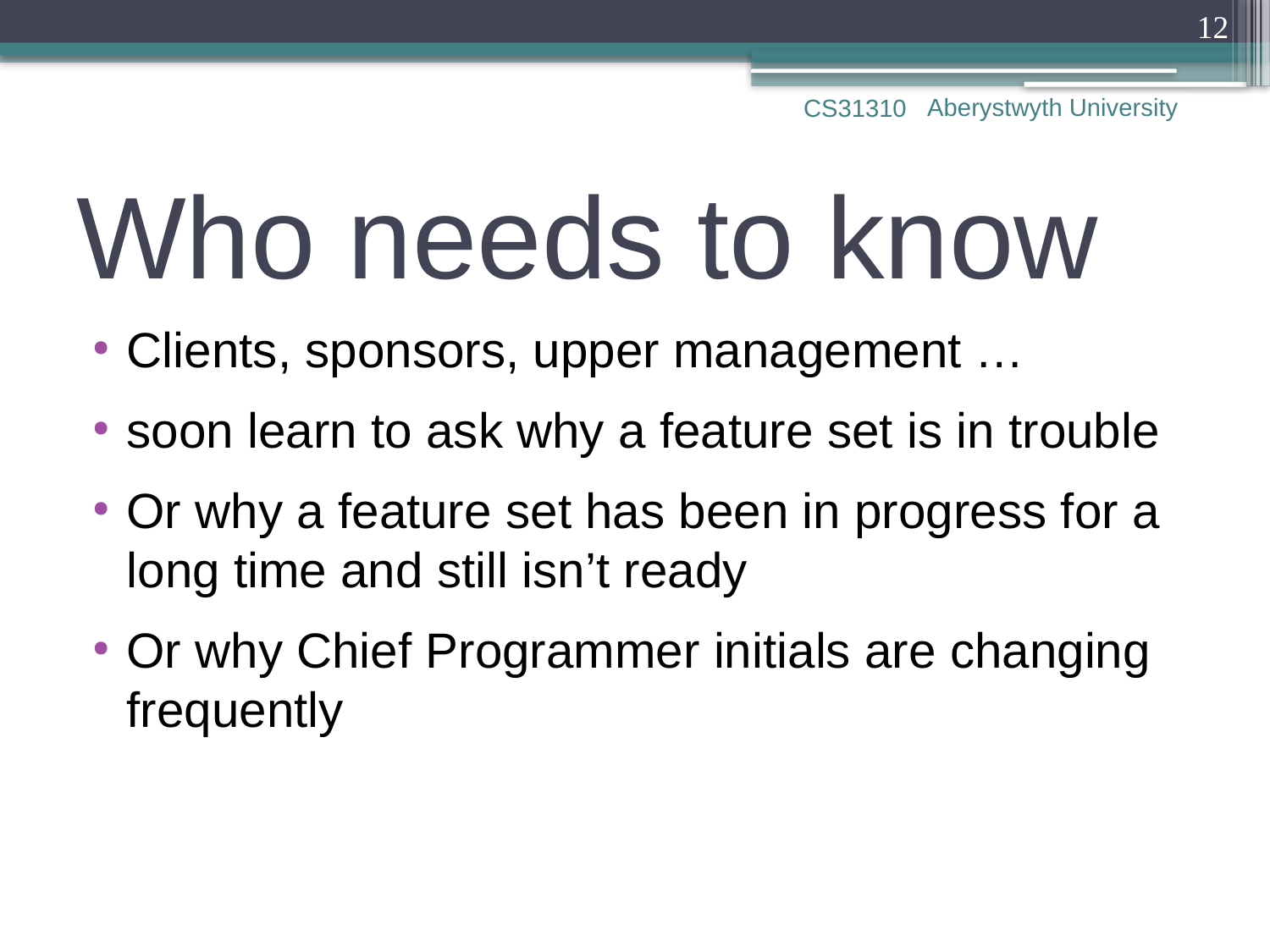

12
Aberystwyth University
CS31310
# Who needs to know
Clients, sponsors, upper management …
soon learn to ask why a feature set is in trouble
Or why a feature set has been in progress for a long time and still isn’t ready
Or why Chief Programmer initials are changing frequently